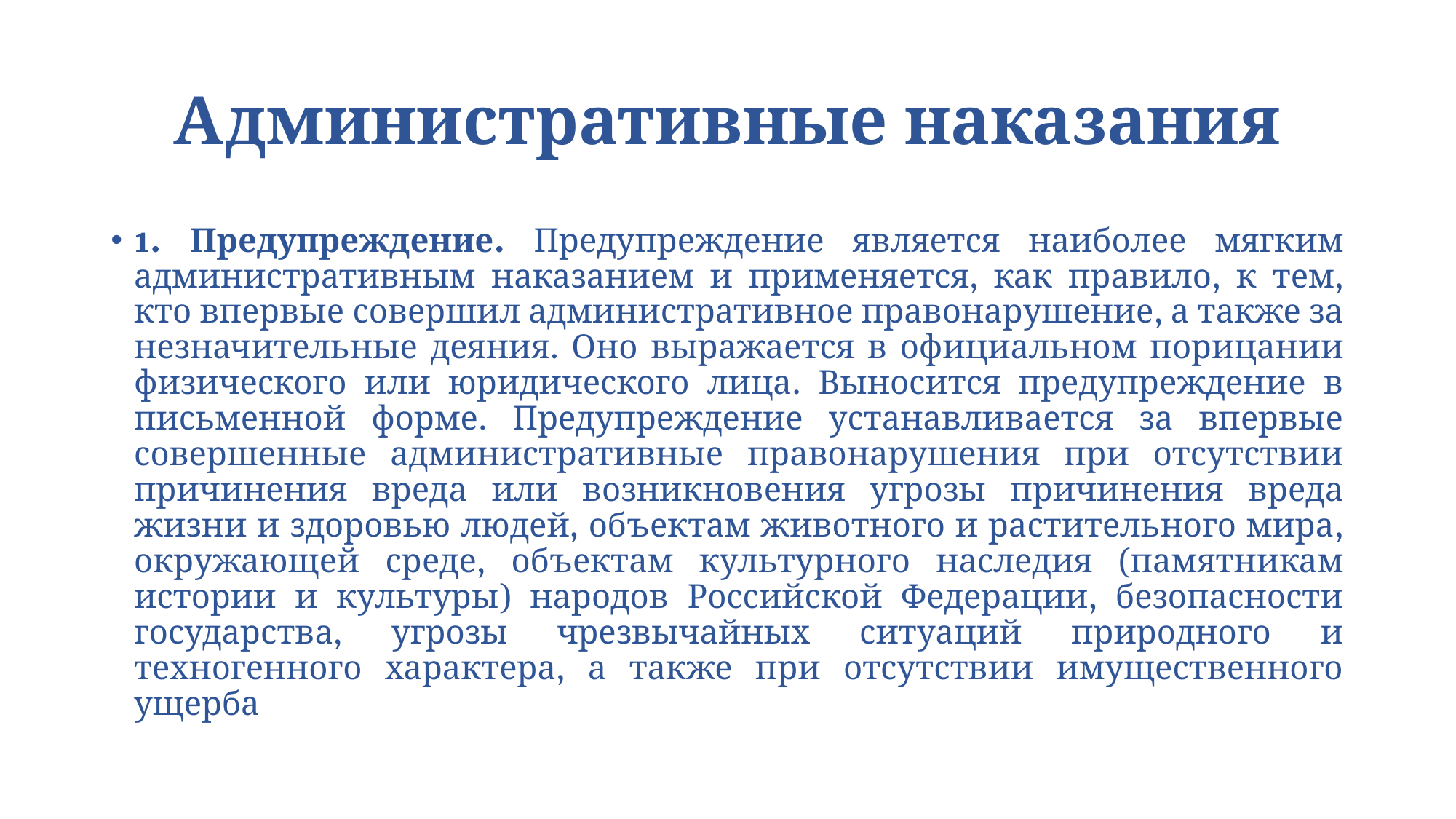

# Административные наказания
1. Предупреждение. Предупреждение является наиболее мягким административным наказанием и применяется, как правило, к тем, кто впервые совершил административное правонарушение, а также за незначительные деяния. Оно выражается в официальном порицании физического или юридического лица. Выносится предупреждение в письменной форме. Предупреждение устанавливается за впервые совершенные административные правонарушения при отсутствии причинения вреда или возникновения угрозы причинения вреда жизни и здоровью людей, объектам животного и растительного мира, окружающей среде, объектам культурного наследия (памятникам истории и культуры) народов Российской Федерации, безопасности государства, угрозы чрезвычайных ситуаций природного и техногенного характера, а также при отсутствии имущественного ущерба